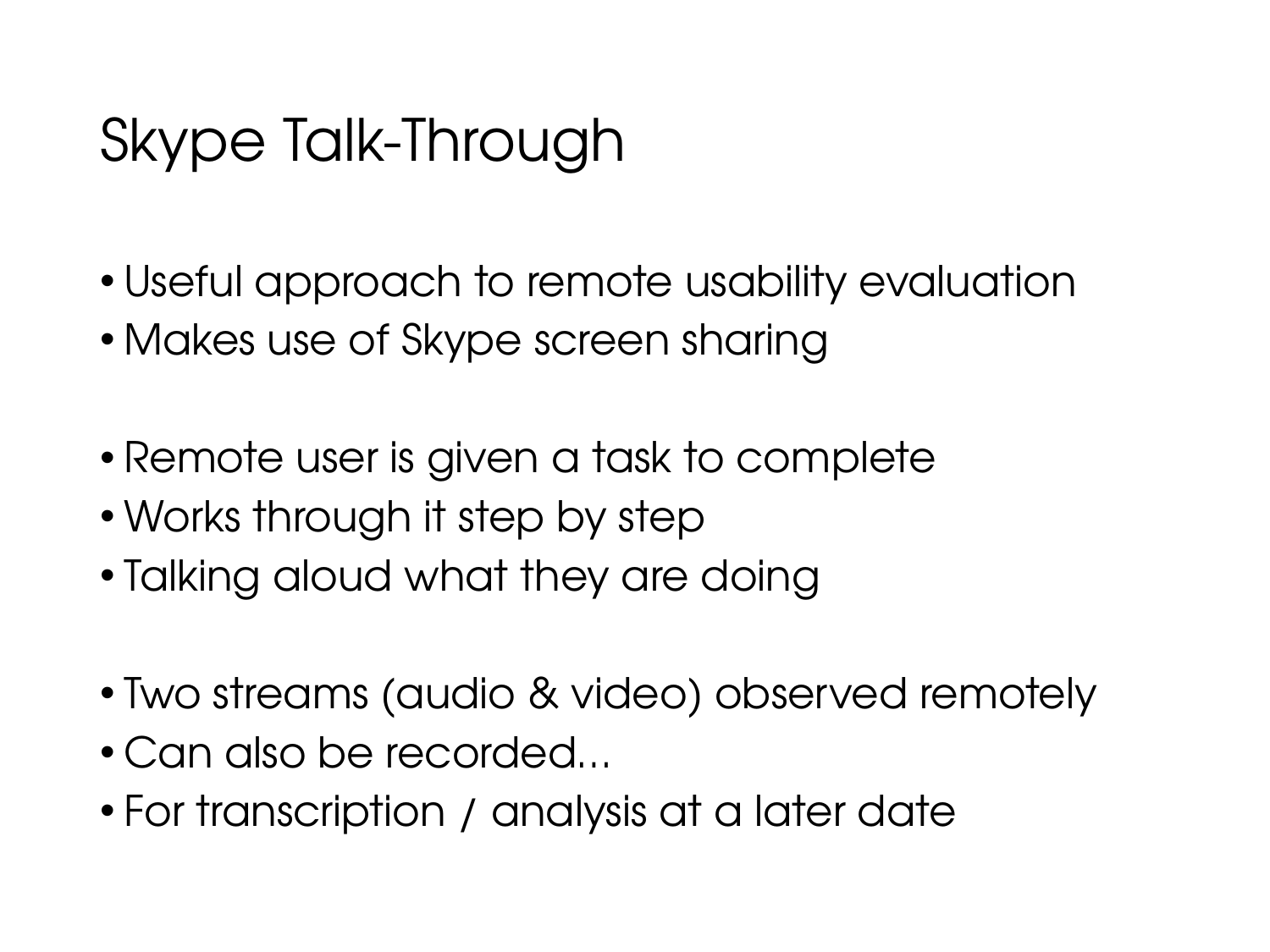

# Skype Talk-Through
Useful approach to remote usability evaluation
Makes use of Skype screen sharing

Remote user is given a task to complete
Works through it step by step
Talking aloud what they are doing

Two streams (audio & video) observed remotely
Can also be recorded…
For transcription / analysis at a later date